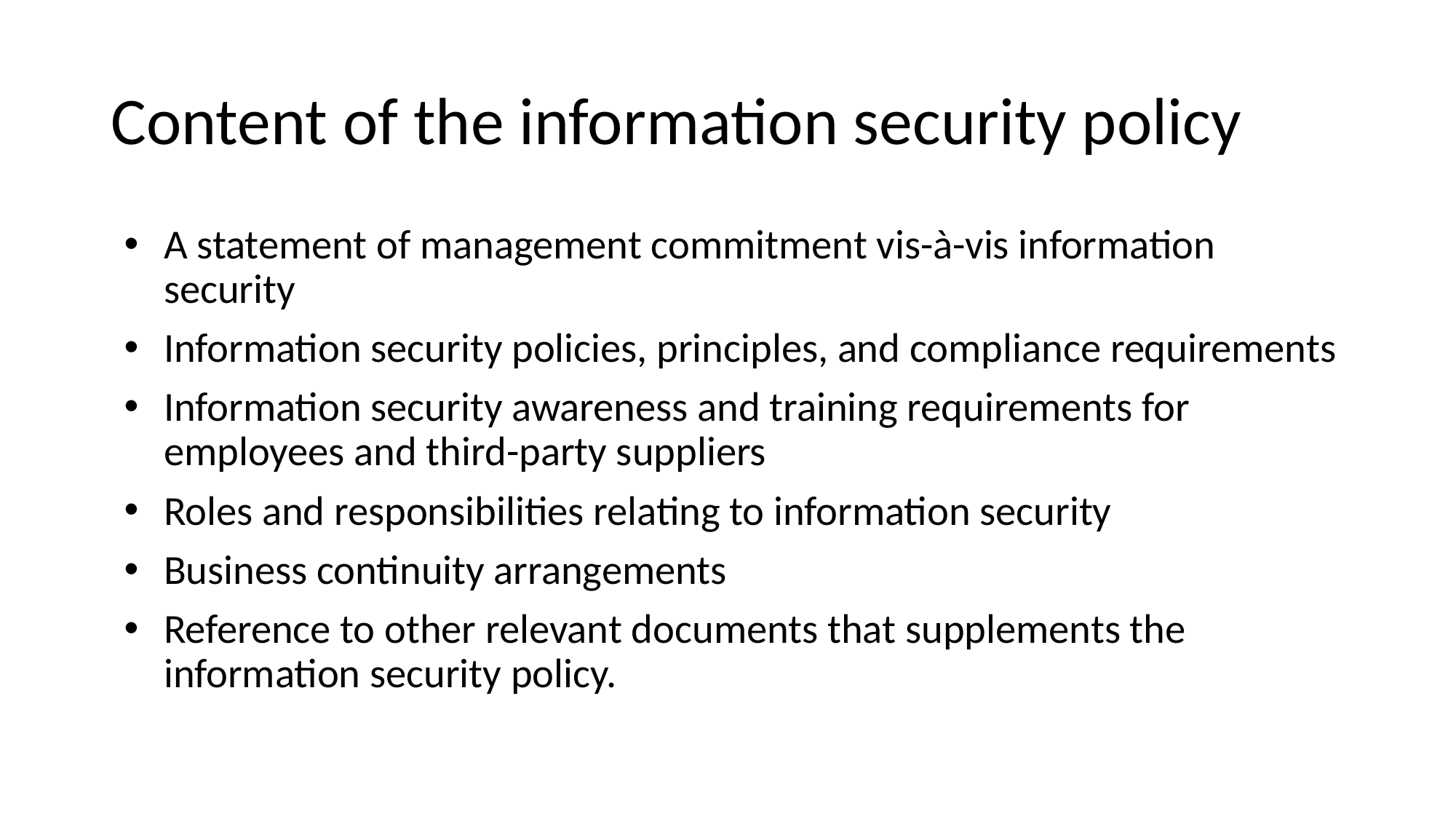

# Content of the information security policy
A statement of management commitment vis-à-vis information security
Information security policies, principles, and compliance requirements
Information security awareness and training requirements for employees and third-party suppliers
Roles and responsibilities relating to information security
Business continuity arrangements
Reference to other relevant documents that supplements the information security policy.